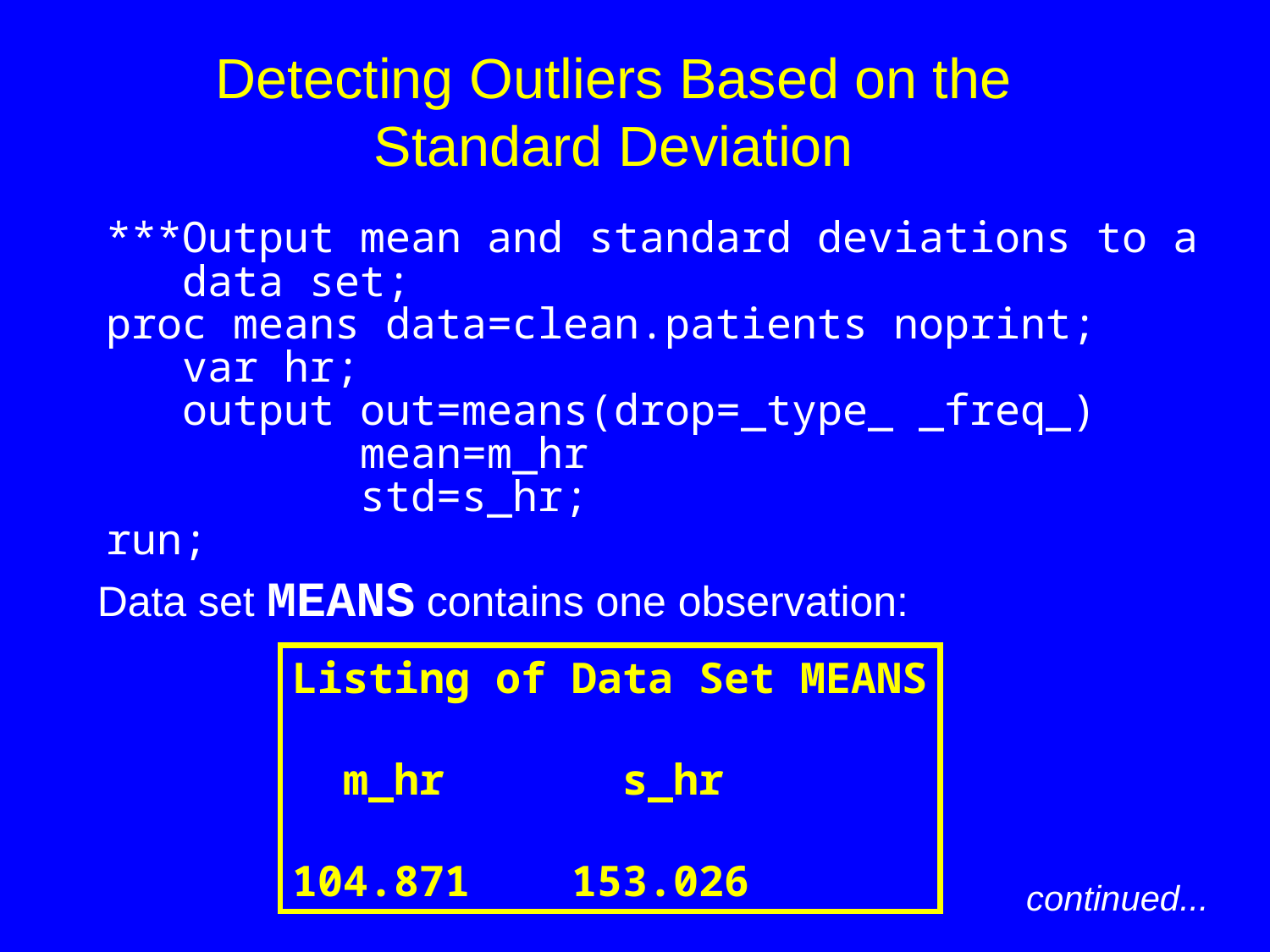

Detecting Outliers Based on the Standard Deviation
***Output mean and standard deviations to a
   data set;
proc means data=clean.patients noprint;
   var hr;
   output out=means(drop=_type_ _freq_)
          mean=m_hr
          std=s_hr;
run;
Data set MEANS contains one observation:
Listing of Data Set MEANS

  m_hr       s_hr

104.871    153.026
continued...